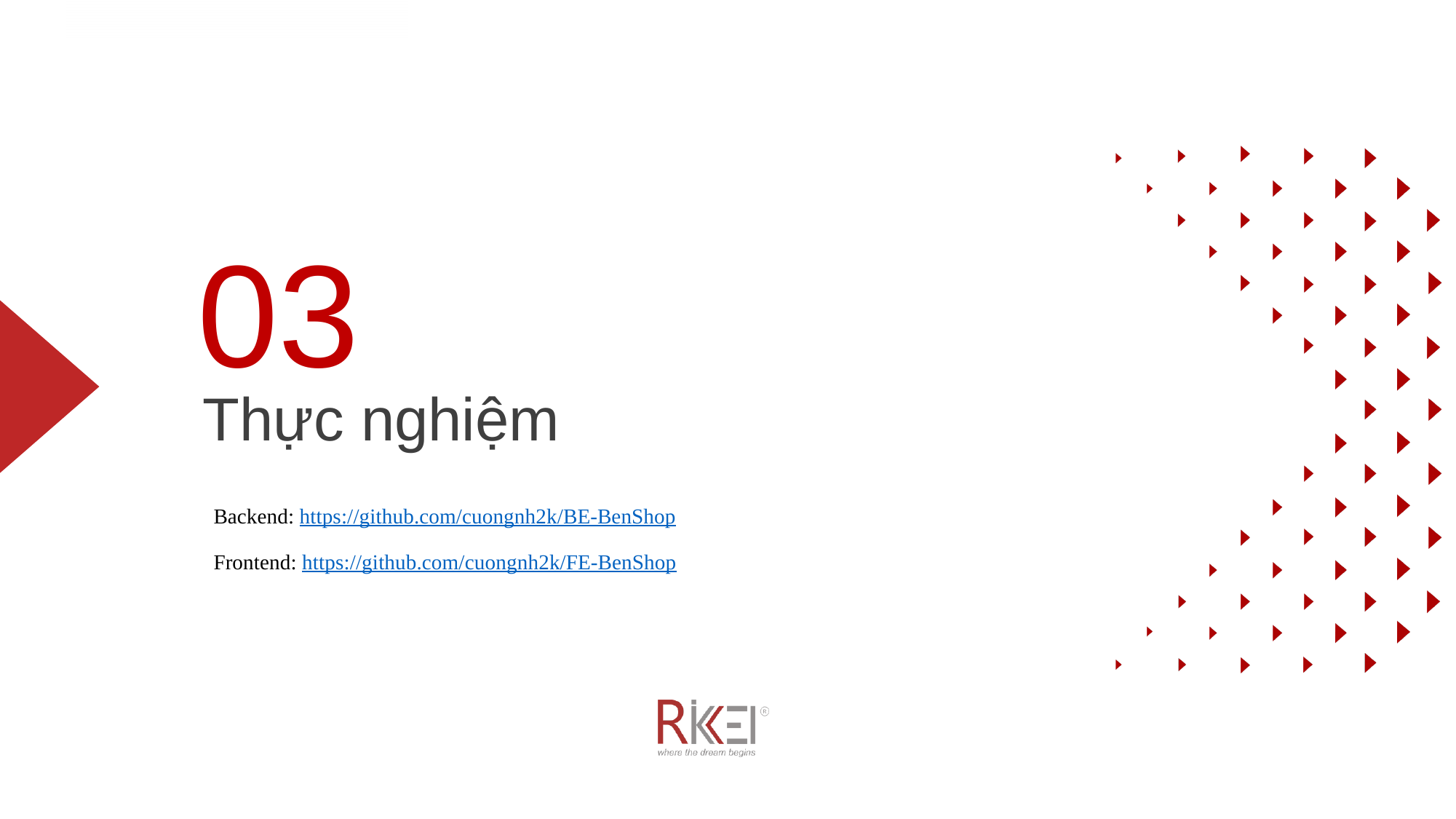

03
# Thực nghiệm
Backend: https://github.com/cuongnh2k/BE-BenShop

Frontend: https://github.com/cuongnh2k/FE-BenShop